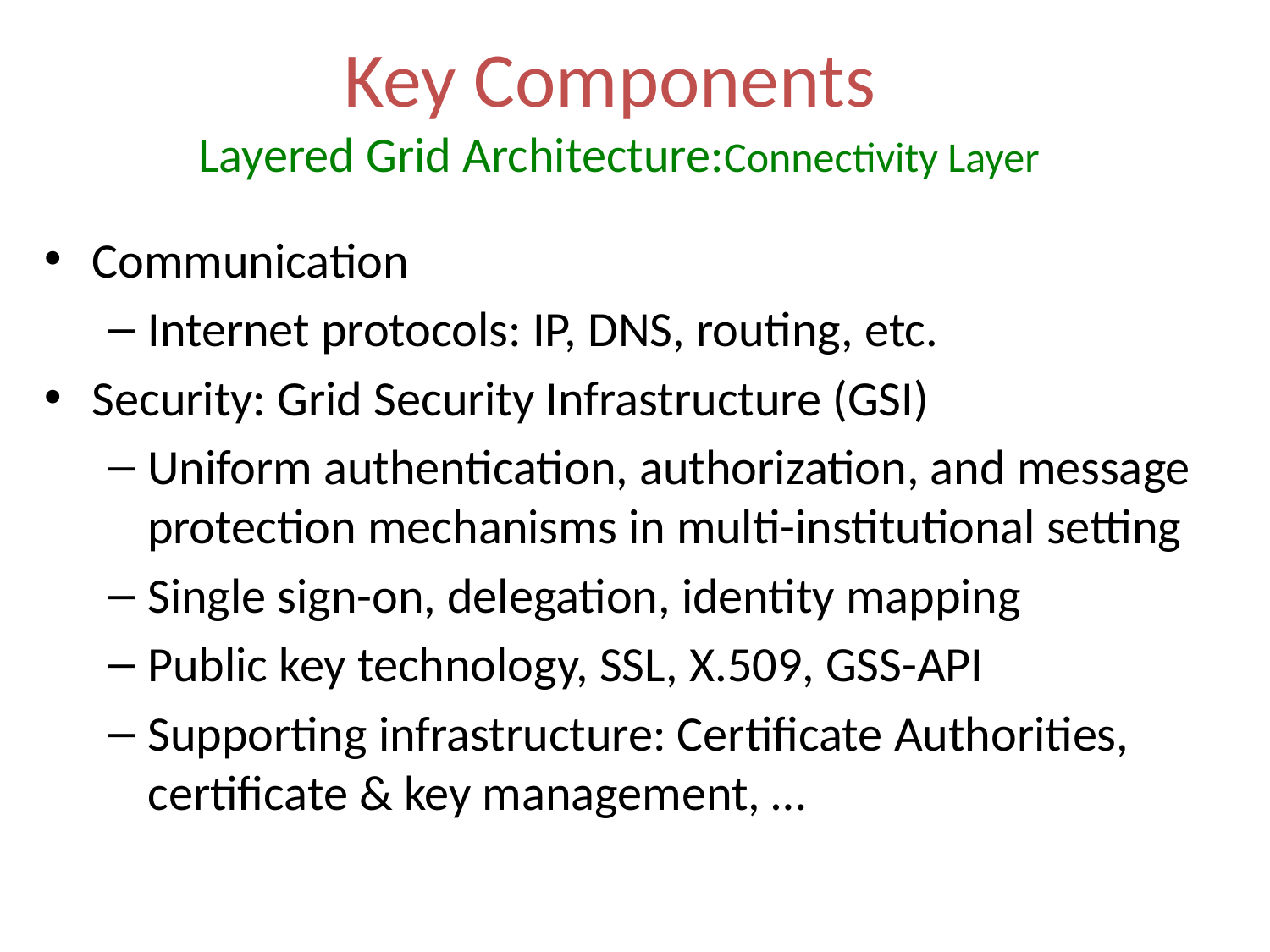

# Key Components Layered Grid Architecture:Connectivity Layer
Communication
Internet protocols: IP, DNS, routing, etc.
Security: Grid Security Infrastructure (GSI)
Uniform authentication, authorization, and message protection mechanisms in multi-institutional setting
Single sign-on, delegation, identity mapping
Public key technology, SSL, X.509, GSS-API
Supporting infrastructure: Certificate Authorities, certificate & key management, …